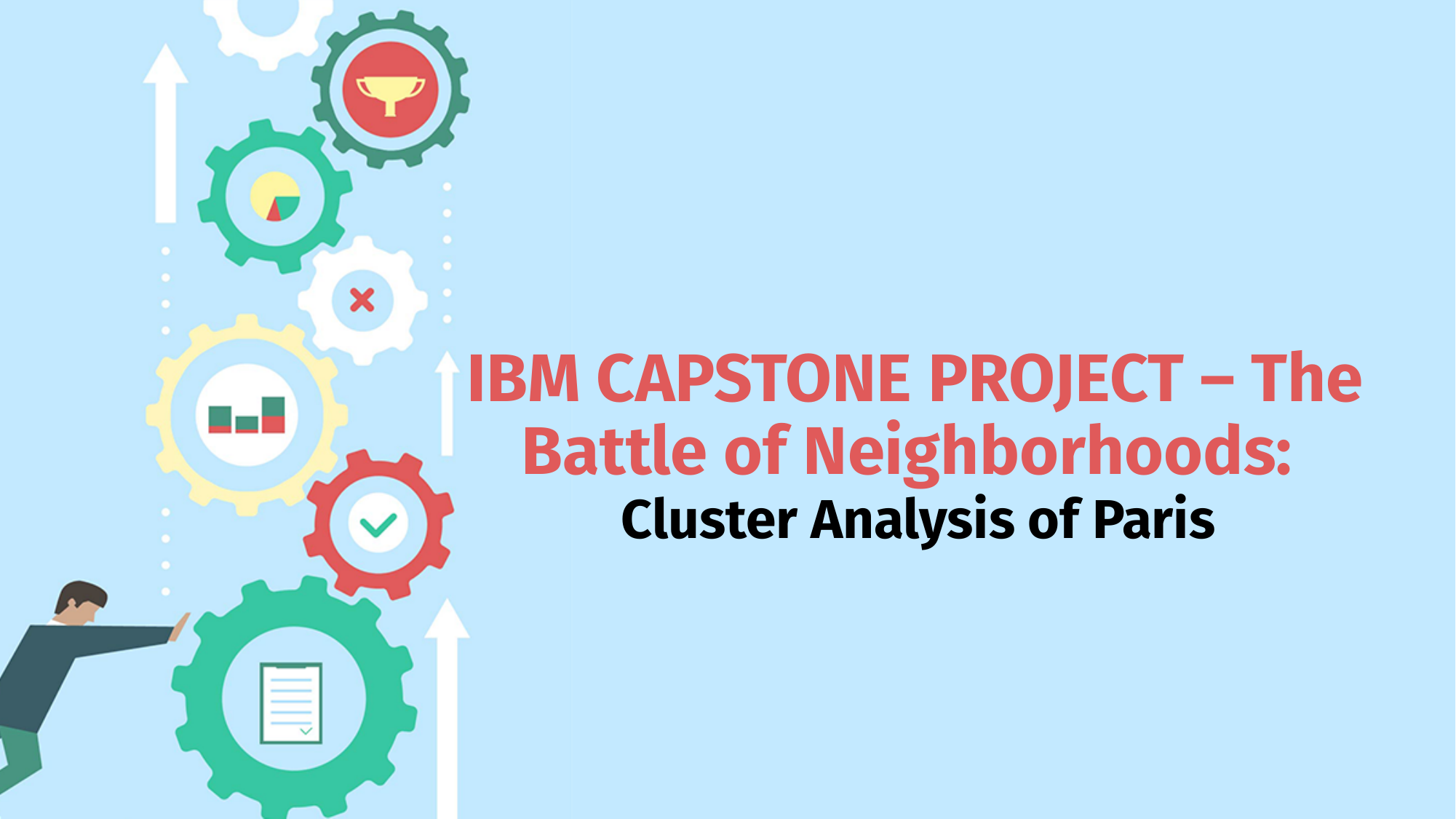

# IBM CAPSTONE PROJECT – The Battle of Neighborhoods:
Cluster Analysis of Paris